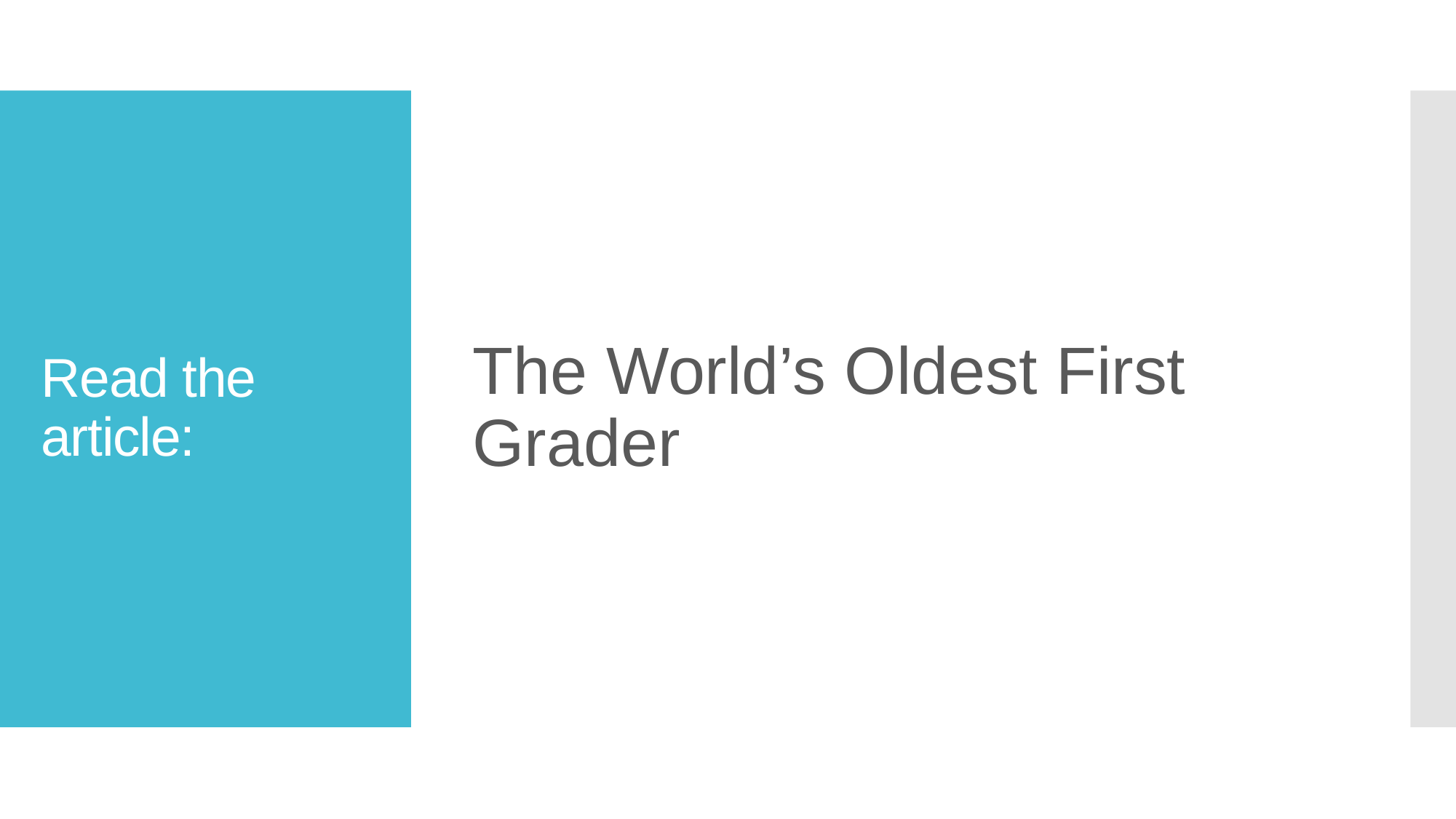

The World’s Oldest First Grader
# Read the article: